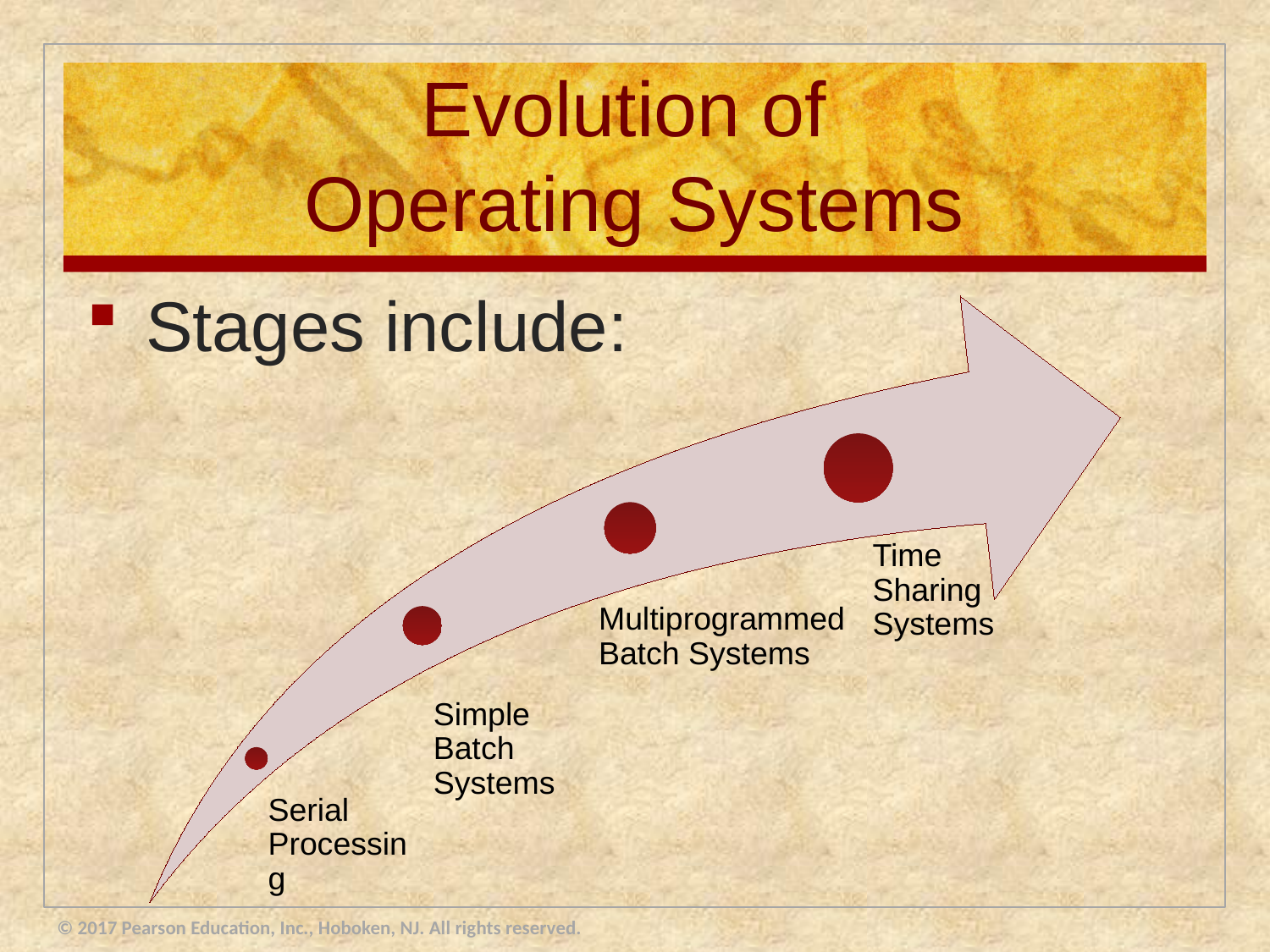

# Evolution of Operating Systems
 Stages include:

Serial Processing
Simple Batch Systems
Multiprogrammed Batch Systems
Time Sharing Systems
© 2017 Pearson Education, Inc., Hoboken, NJ. All rights reserved.